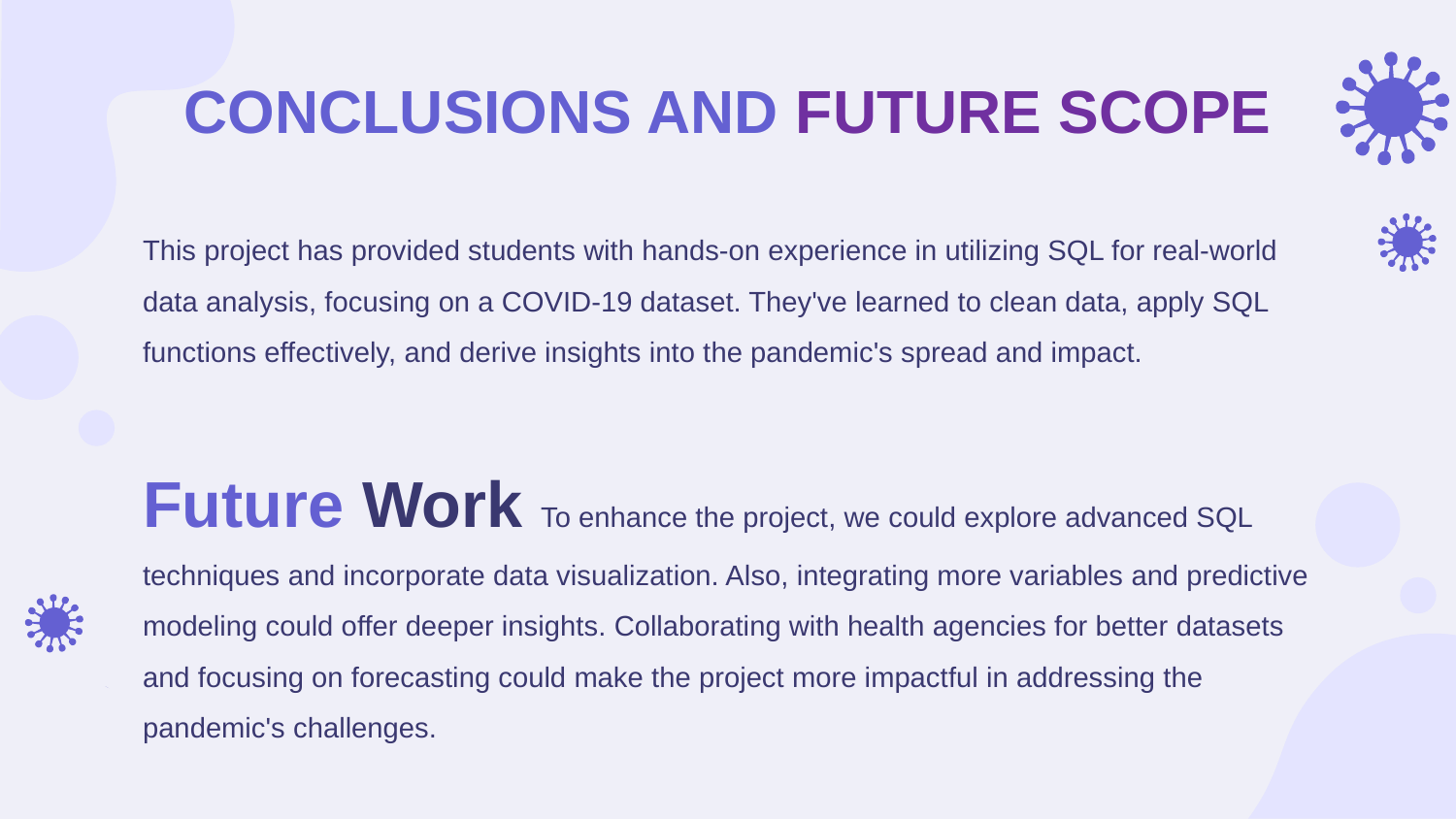

# CONCLUSIONS AND FUTURE SCOPE
This project has provided students with hands-on experience in utilizing SQL for real-world data analysis, focusing on a COVID-19 dataset. They've learned to clean data, apply SQL functions effectively, and derive insights into the pandemic's spread and impact.

Future Work To enhance the project, we could explore advanced SQL techniques and incorporate data visualization. Also, integrating more variables and predictive modeling could offer deeper insights. Collaborating with health agencies for better datasets and focusing on forecasting could make the project more impactful in addressing the pandemic's challenges.